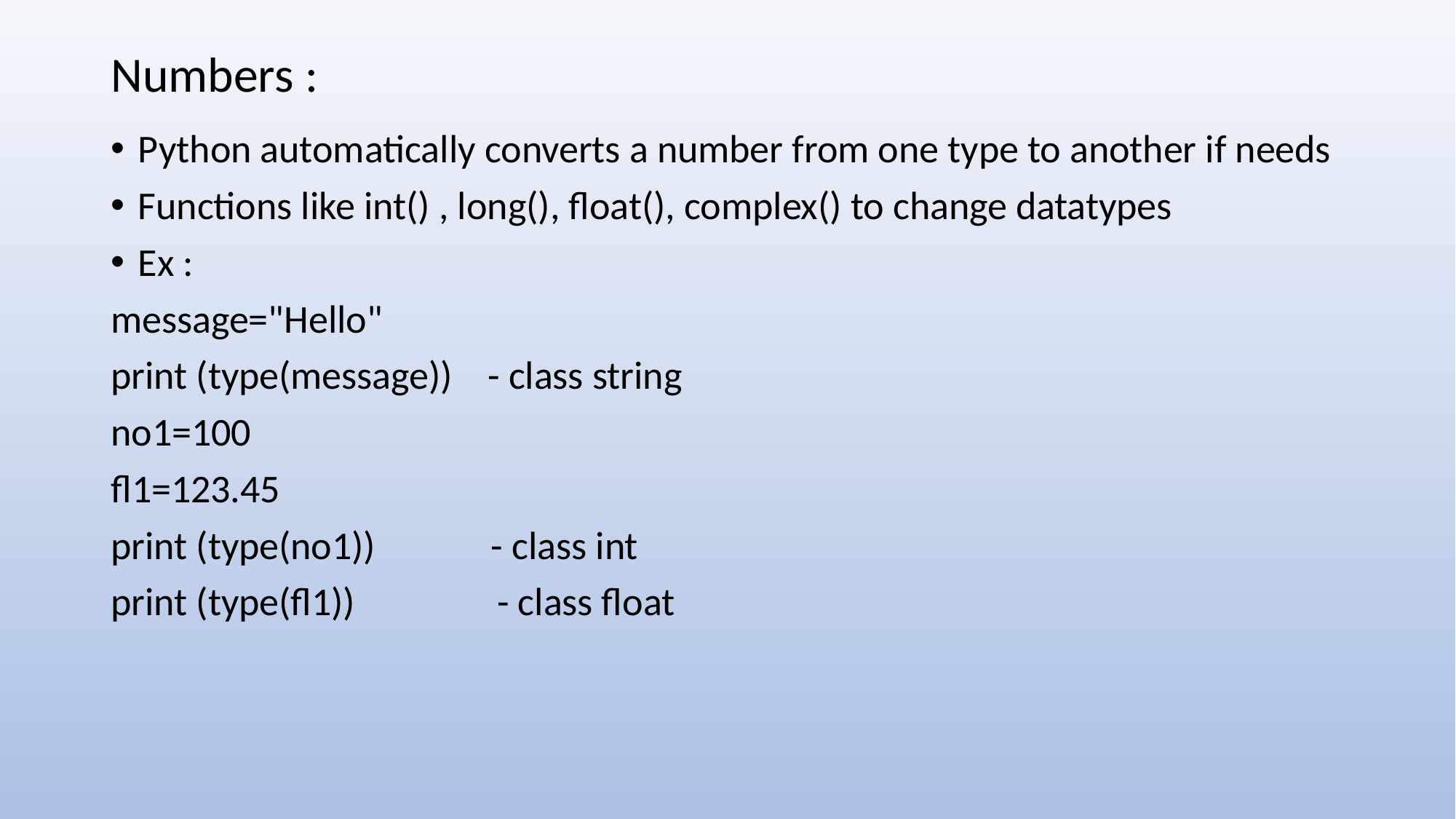

# Numbers :
Python automatically converts a number from one type to another if needs
Functions like int() , long(), float(), complex() to change datatypes
Ex :
message="Hello"
print (type(message))    - class string
no1=100
fl1=123.45
print (type(no1))             - class int
print (type(fl1))                - class float